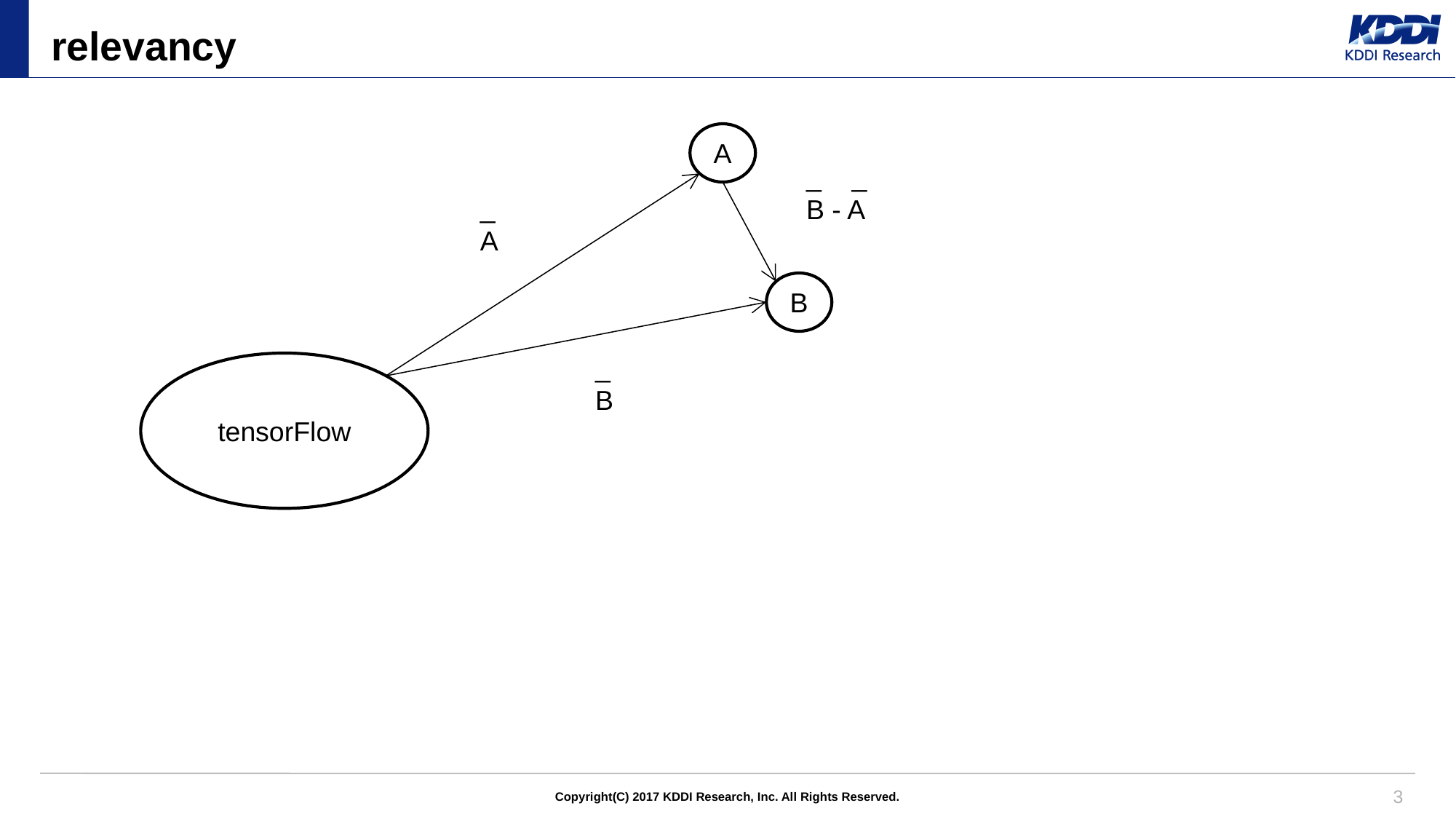

# relevancy
A
_    _
B - A
_
A
B
_
B
tensorFlow
3